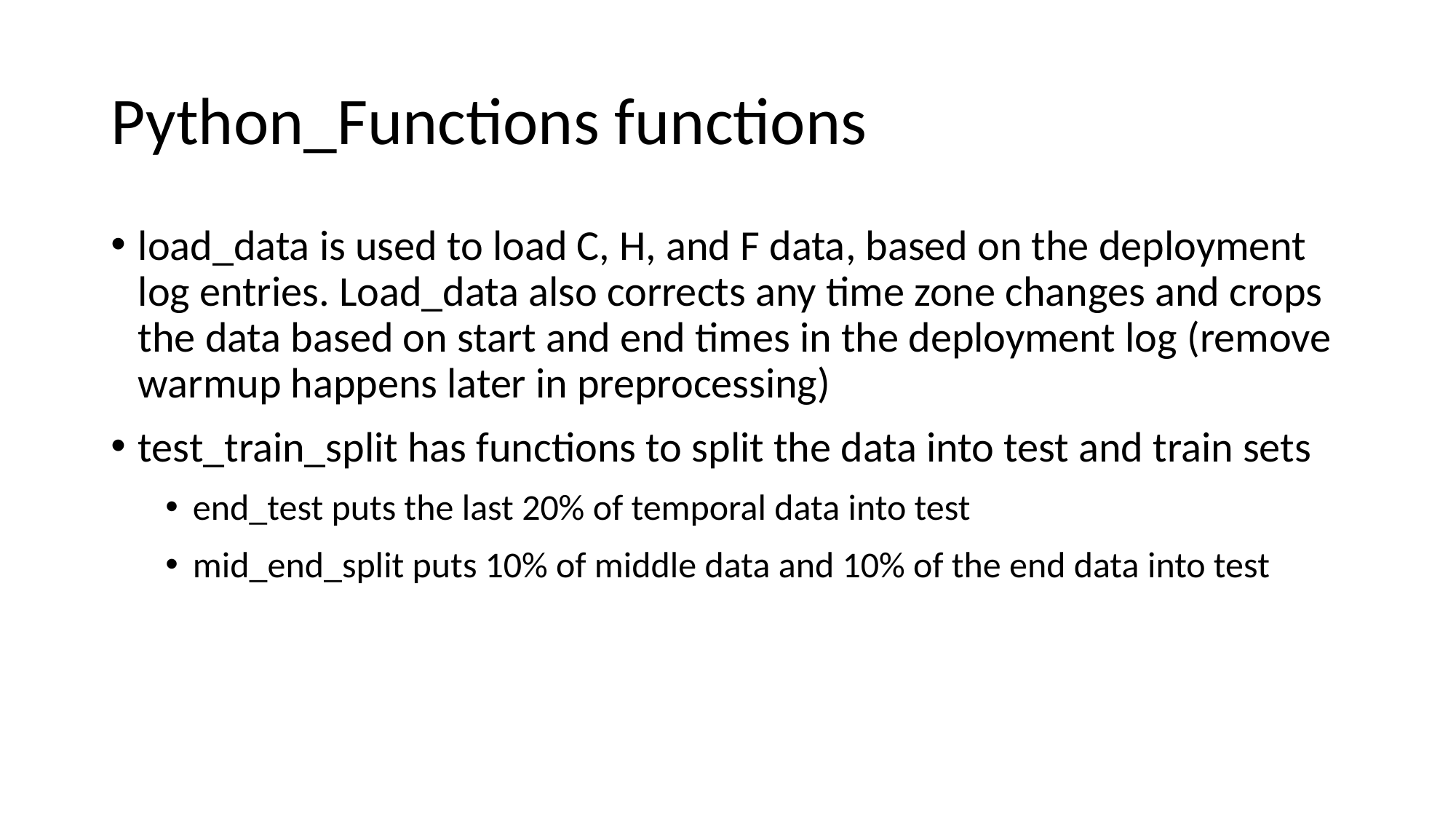

# Python_Functions functions
load_data is used to load C, H, and F data, based on the deployment log entries. Load_data also corrects any time zone changes and crops the data based on start and end times in the deployment log (remove warmup happens later in preprocessing)
test_train_split has functions to split the data into test and train sets
end_test puts the last 20% of temporal data into test
mid_end_split puts 10% of middle data and 10% of the end data into test